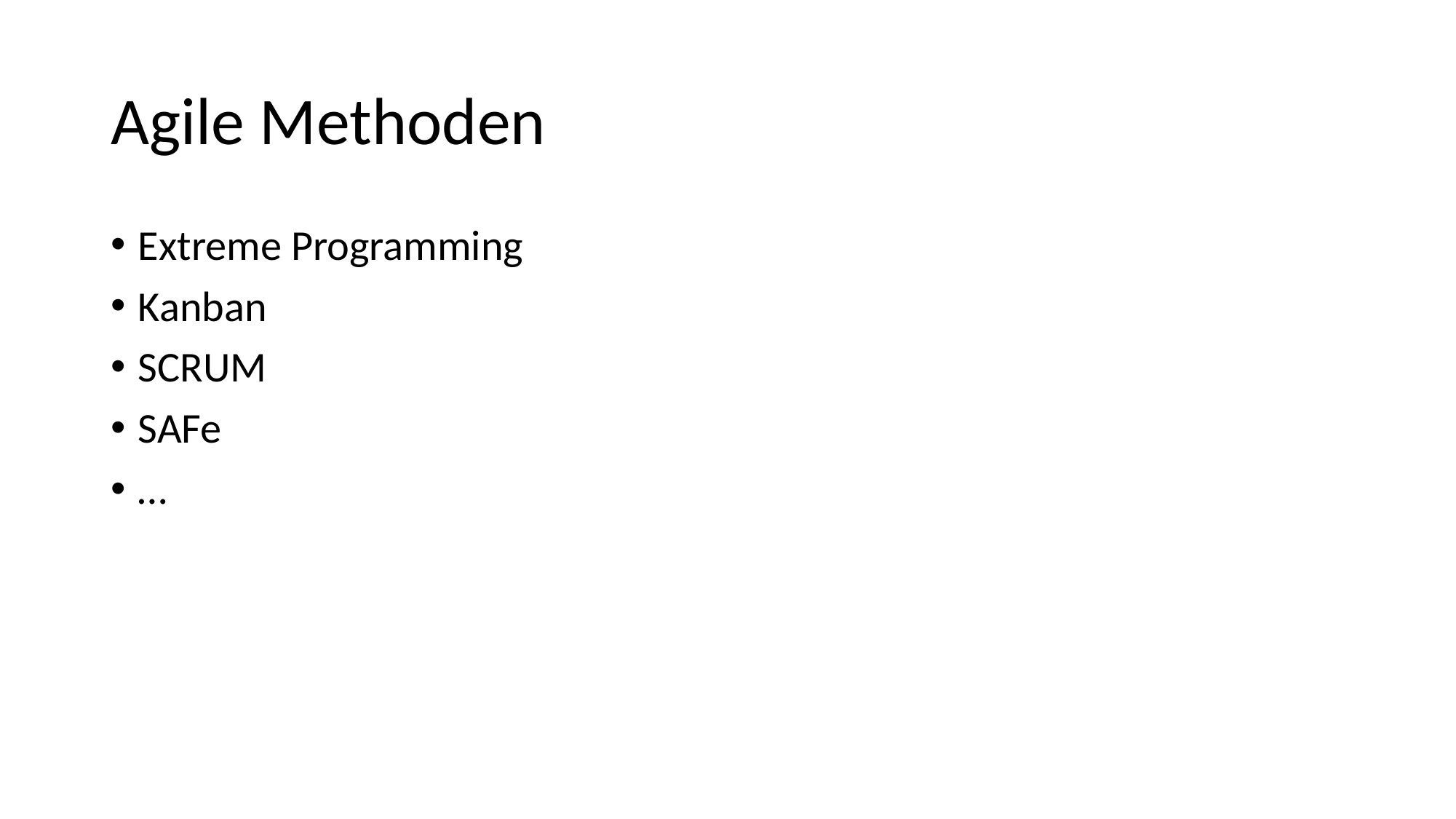

# Agile Methoden
Extreme Programming
Kanban
SCRUM
SAFe
…